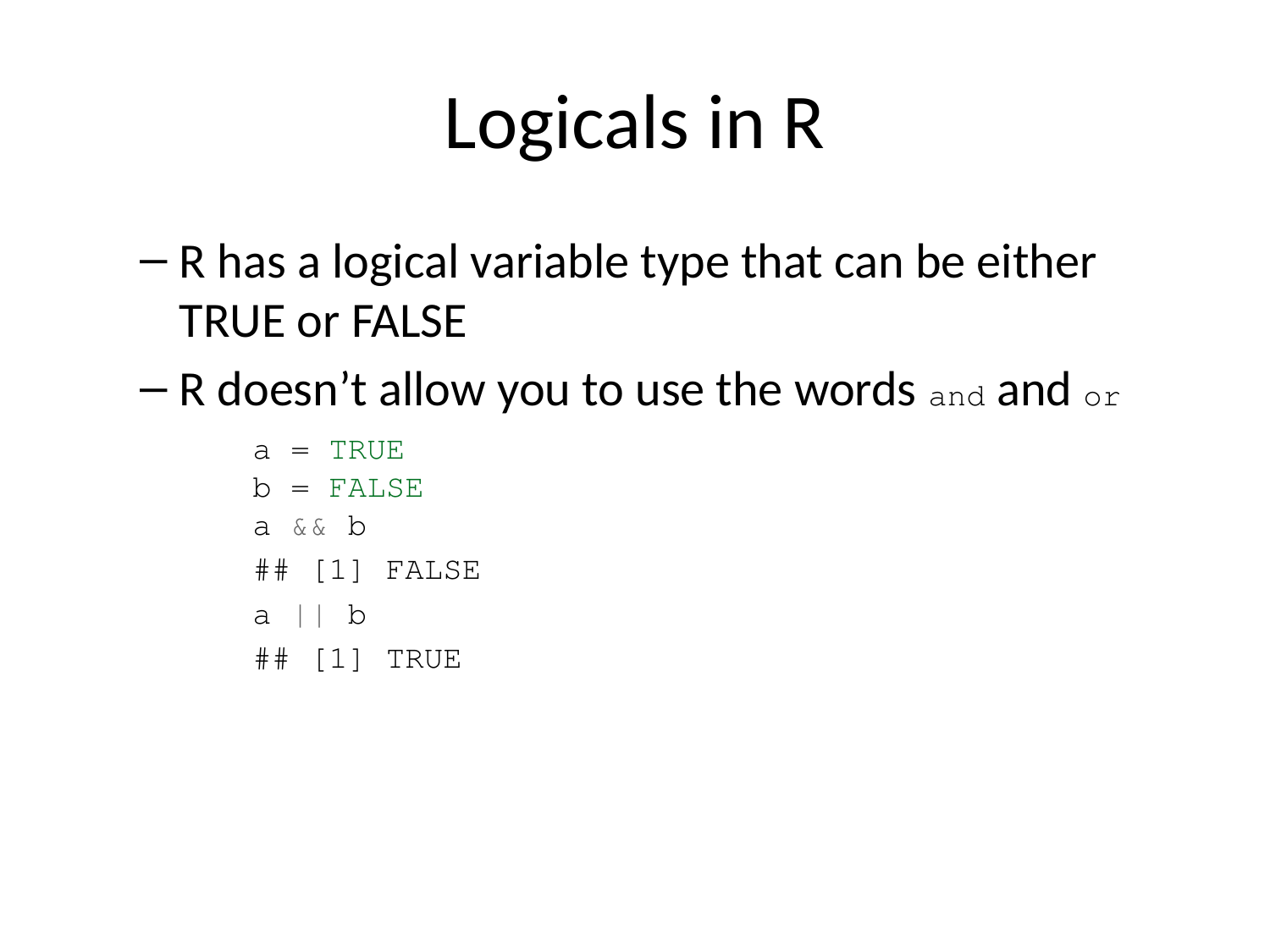

# Logicals in R
R has a logical variable type that can be either TRUE or FALSE
R doesn’t allow you to use the words and and or
a = TRUE
b = FALSE
a && b
## [1] FALSE
a || b
## [1] TRUE